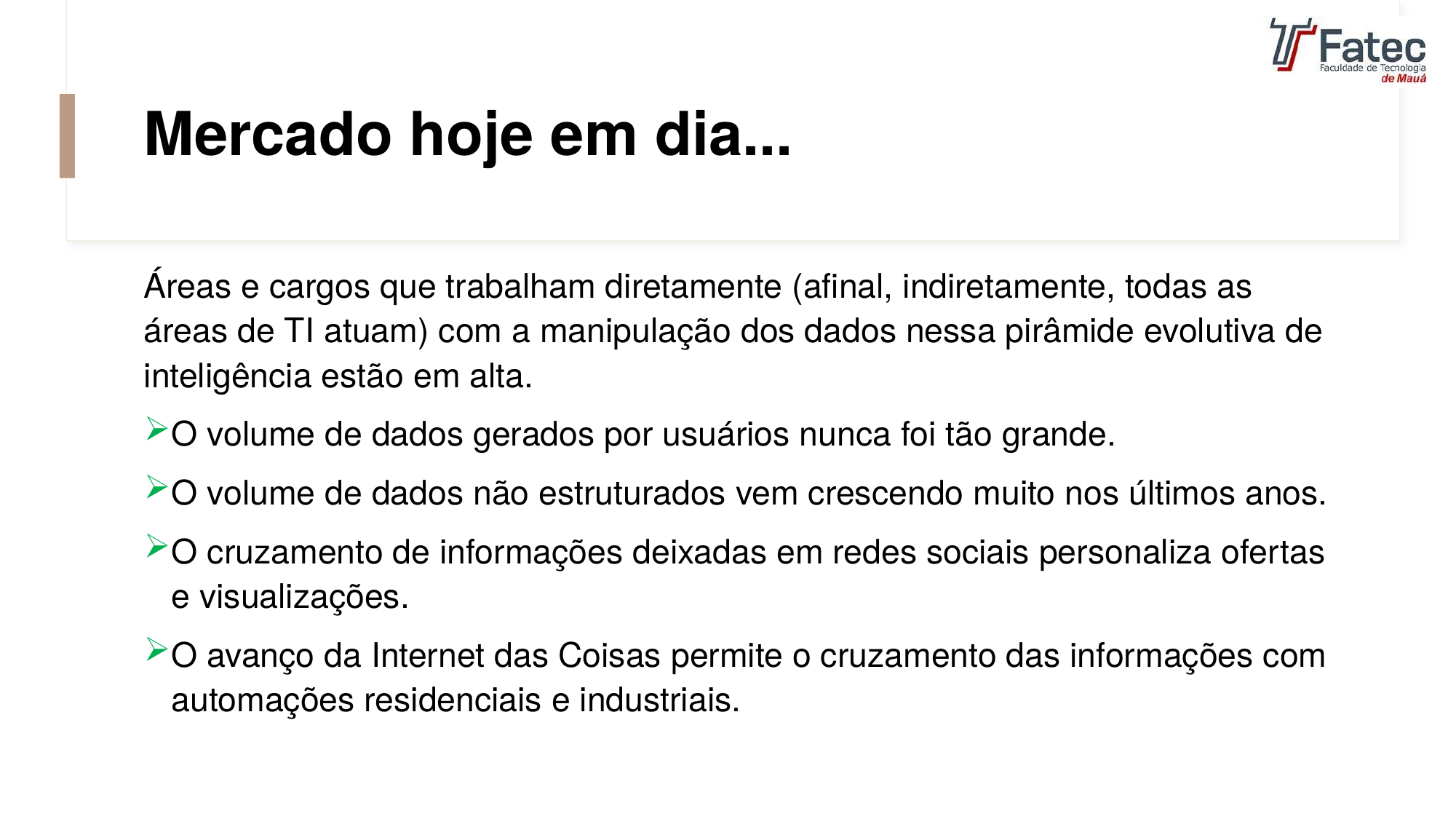

# Mercado hoje em dia...
Áreas e cargos que trabalham diretamente (afinal, indiretamente, todas as áreas de TI atuam) com a manipulação dos dados nessa pirâmide evolutiva de inteligência estão em alta.
O volume de dados gerados por usuários nunca foi tão grande.
O volume de dados não estruturados vem crescendo muito nos últimos anos.
O cruzamento de informações deixadas em redes sociais personaliza ofertas e visualizações.
O avanço da Internet das Coisas permite o cruzamento das informações com automações residenciais e industriais.